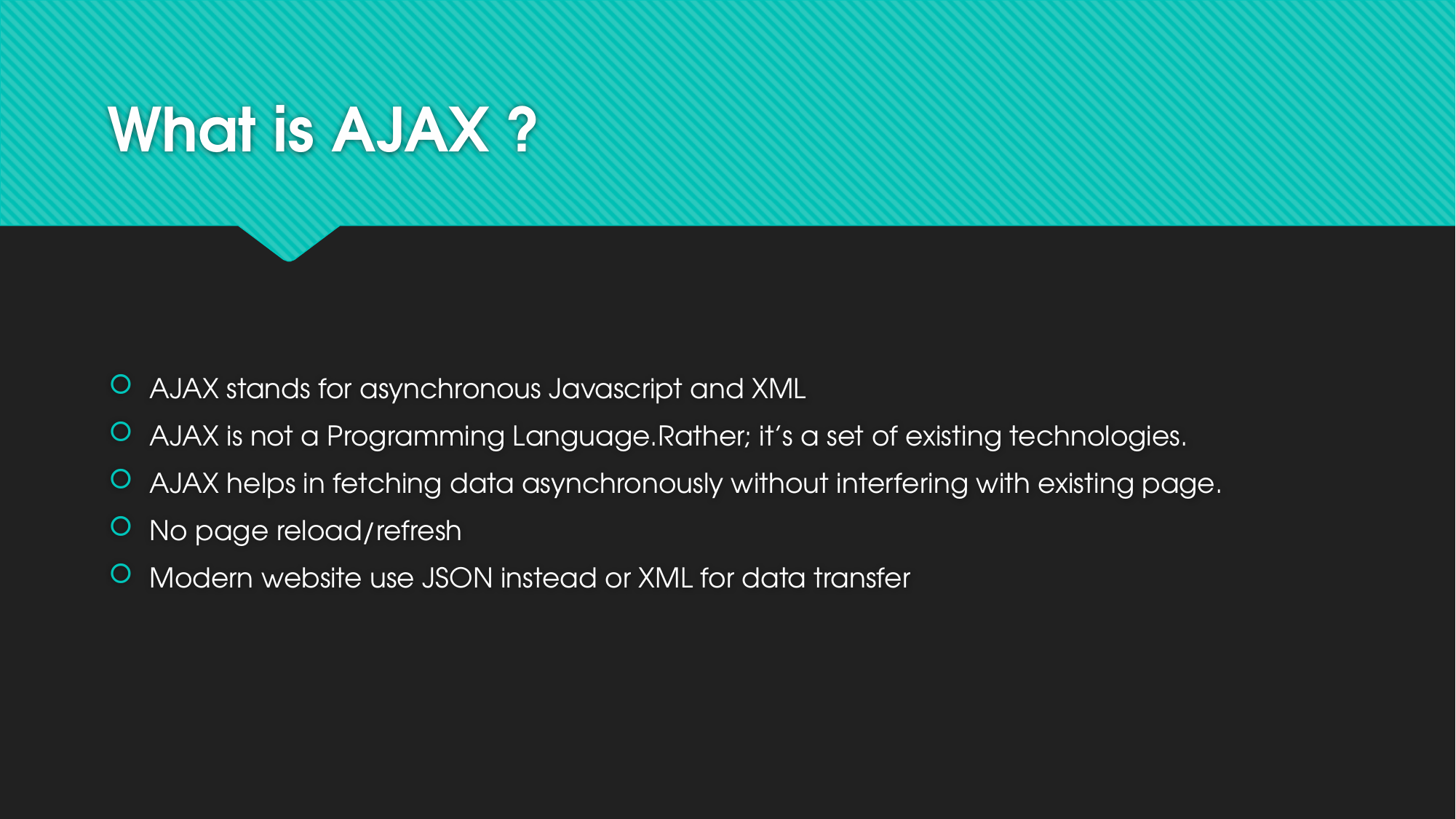

# What is AJAX ?
AJAX stands for asynchronous Javascript and XML
AJAX is not a Programming Language.Rather; it’s a set of existing technologies.
AJAX helps in fetching data asynchronously without interfering with existing page.
No page reload/refresh
Modern website use JSON instead or XML for data transfer